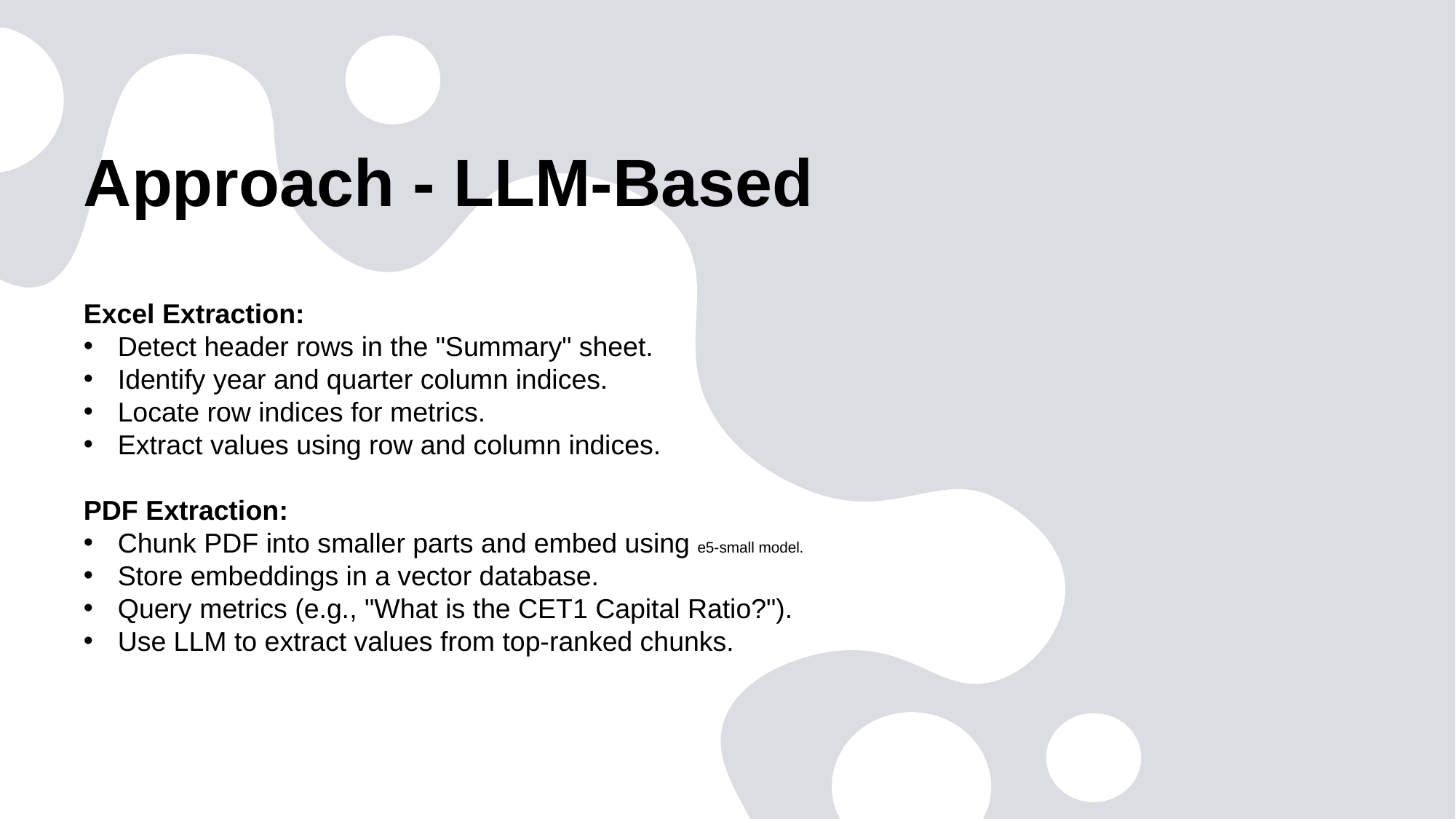

# Approach - LLM-Based
Excel Extraction:
Detect header rows in the "Summary" sheet.
Identify year and quarter column indices.
Locate row indices for metrics.
Extract values using row and column indices.

PDF Extraction:
Chunk PDF into smaller parts and embed using e5-small model.
Store embeddings in a vector database.
Query metrics (e.g., "What is the CET1 Capital Ratio?").
Use LLM to extract values from top-ranked chunks.